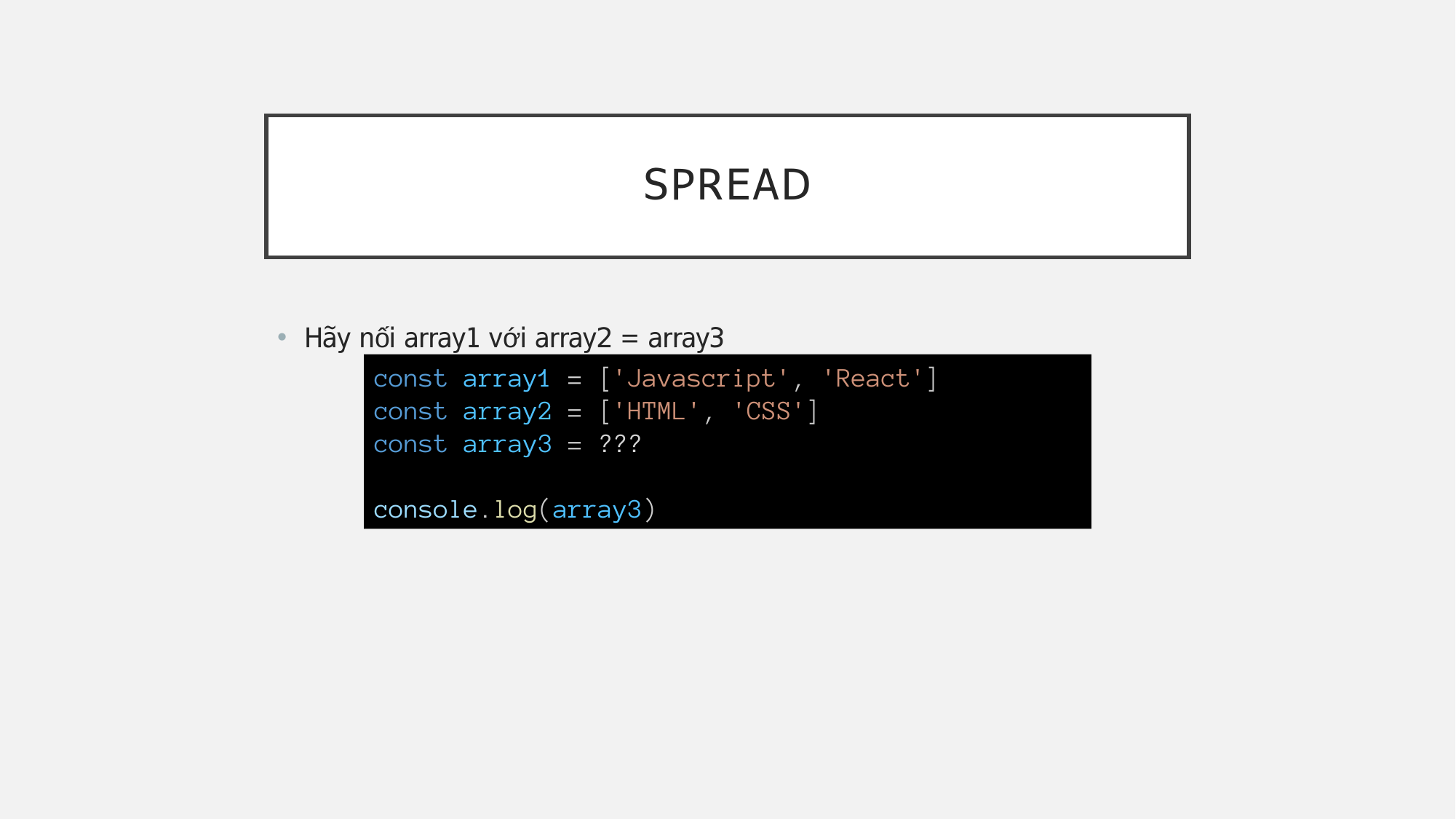

# spread
Hãy nối array1 với array2 = array3
const array1 = ['Javascript', 'React']
const array2 = ['HTML', 'CSS']
const array3 = ???

console.log(array3)